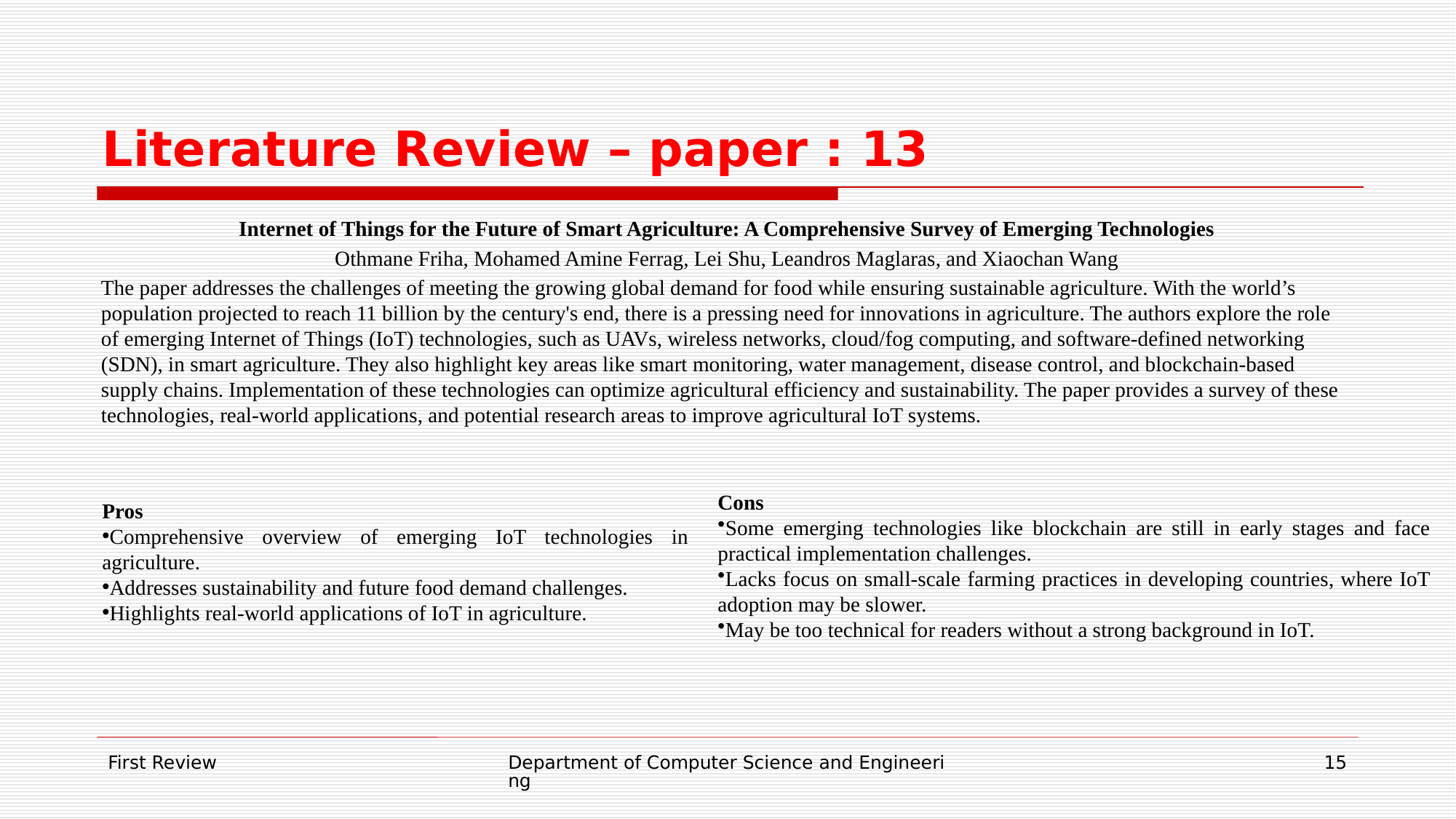

# Literature Review – paper : 13
Internet of Things for the Future of Smart Agriculture: A Comprehensive Survey of Emerging Technologies
 Othmane Friha, Mohamed Amine Ferrag, Lei Shu, Leandros Maglaras, and Xiaochan Wang
The paper addresses the challenges of meeting the growing global demand for food while ensuring sustainable agriculture. With the world’s population projected to reach 11 billion by the century's end, there is a pressing need for innovations in agriculture. The authors explore the role of emerging Internet of Things (IoT) technologies, such as UAVs, wireless networks, cloud/fog computing, and software-defined networking (SDN), in smart agriculture. They also highlight key areas like smart monitoring, water management, disease control, and blockchain-based supply chains. Implementation of these technologies can optimize agricultural efficiency and sustainability. The paper provides a survey of these technologies, real-world applications, and potential research areas to improve agricultural IoT systems.

Cons
Some emerging technologies like blockchain are still in early stages and face practical implementation challenges.
Lacks focus on small-scale farming practices in developing countries, where IoT adoption may be slower.
May be too technical for readers without a strong background in IoT.

Pros
Comprehensive overview of emerging IoT technologies in agriculture.
Addresses sustainability and future food demand challenges.
Highlights real-world applications of IoT in agriculture.
First Review
Department of Computer Science and Engineering
15